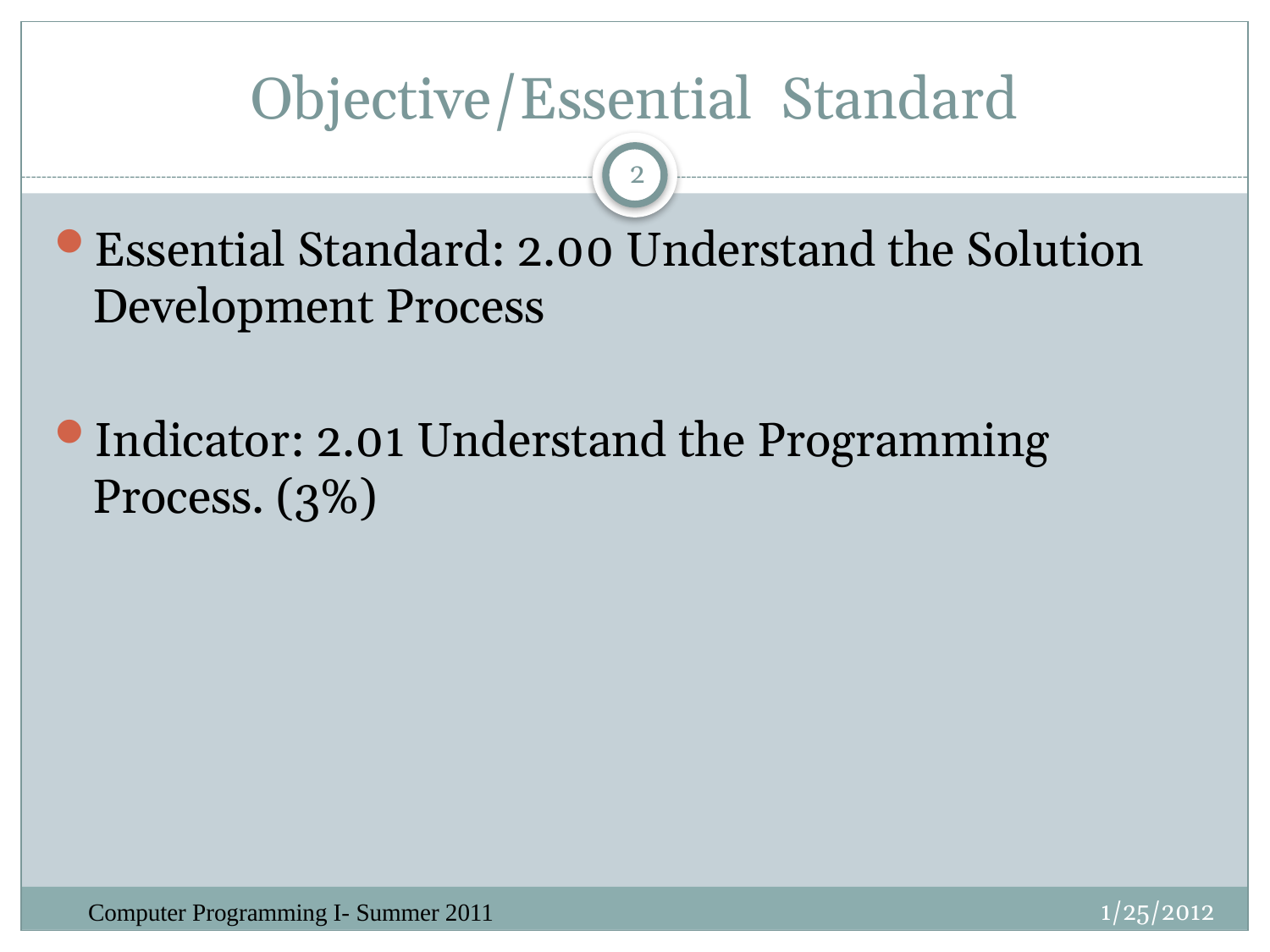

# Objective/Essential  Standard
2
Essential Standard: 2.00 Understand the Solution Development Process

Indicator: 2.01 Understand the Programming Process. (3%)
1/25/2012
Computer Programming I- Summer 2011